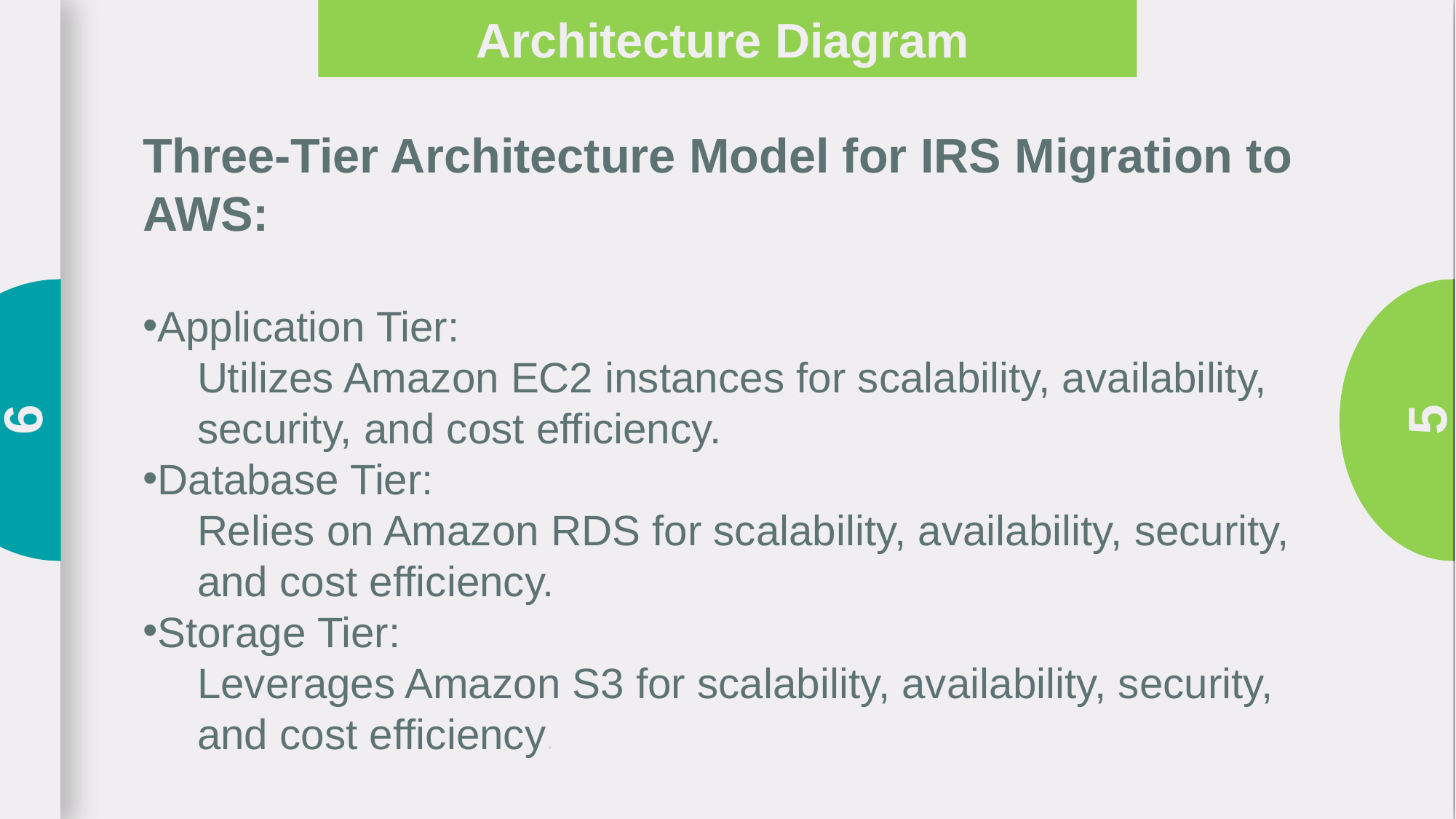

3

1

2

Architecture Diagram

6

5

4

Three-Tier Architecture Model for IRS Migration to AWS:

Application Tier:
Utilizes Amazon EC2 instances for scalability, availability, security, and cost efficiency.
Database Tier:
Relies on Amazon RDS for scalability, availability, security, and cost efficiency.
Storage Tier:
Leverages Amazon S3 for scalability, availability, security, and cost efficiency.